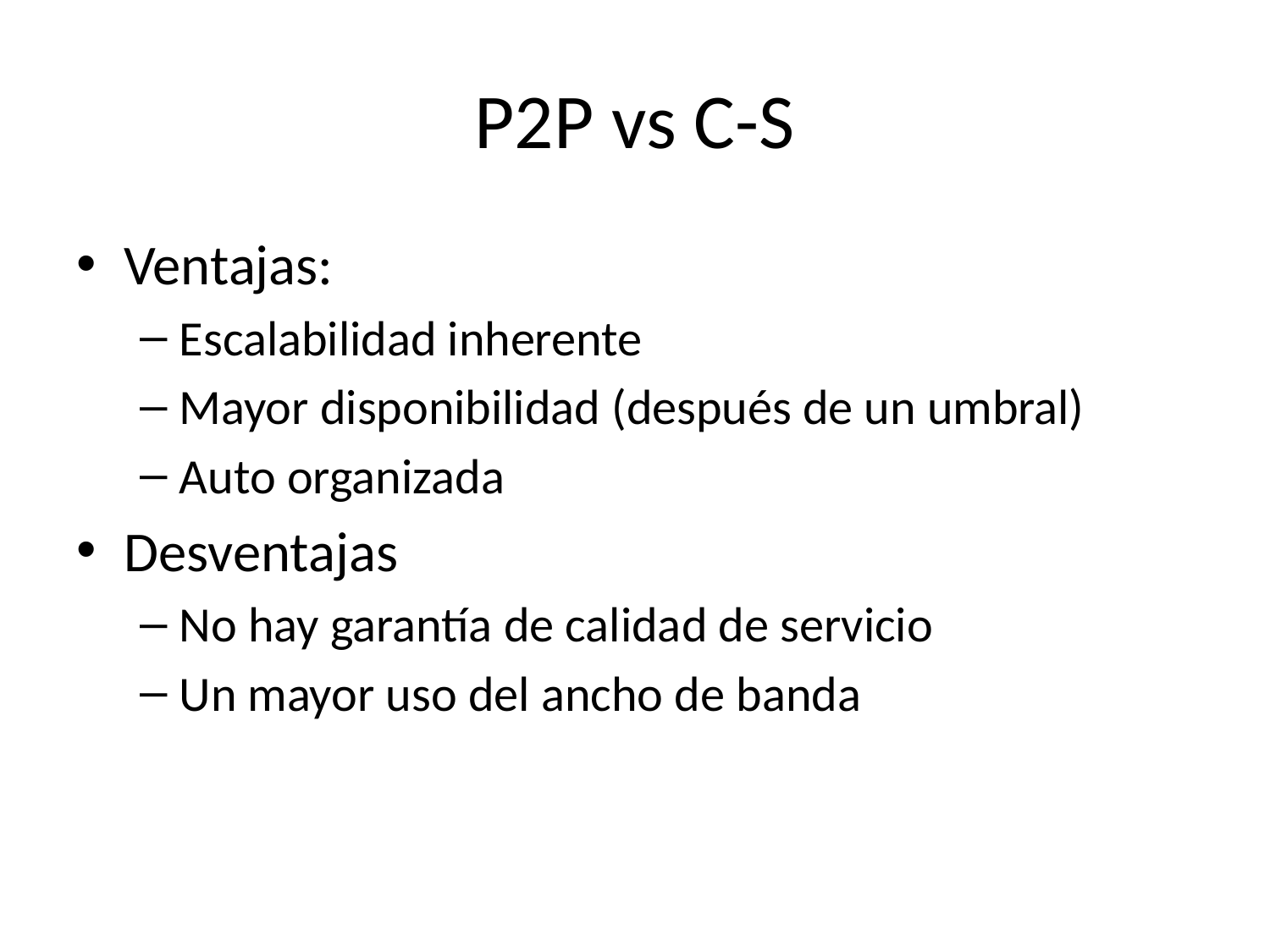

# P2P vs C-S
Ventajas:
Escalabilidad inherente
Mayor disponibilidad (después de un umbral)
Auto organizada
Desventajas
No hay garantía de calidad de servicio
Un mayor uso del ancho de banda